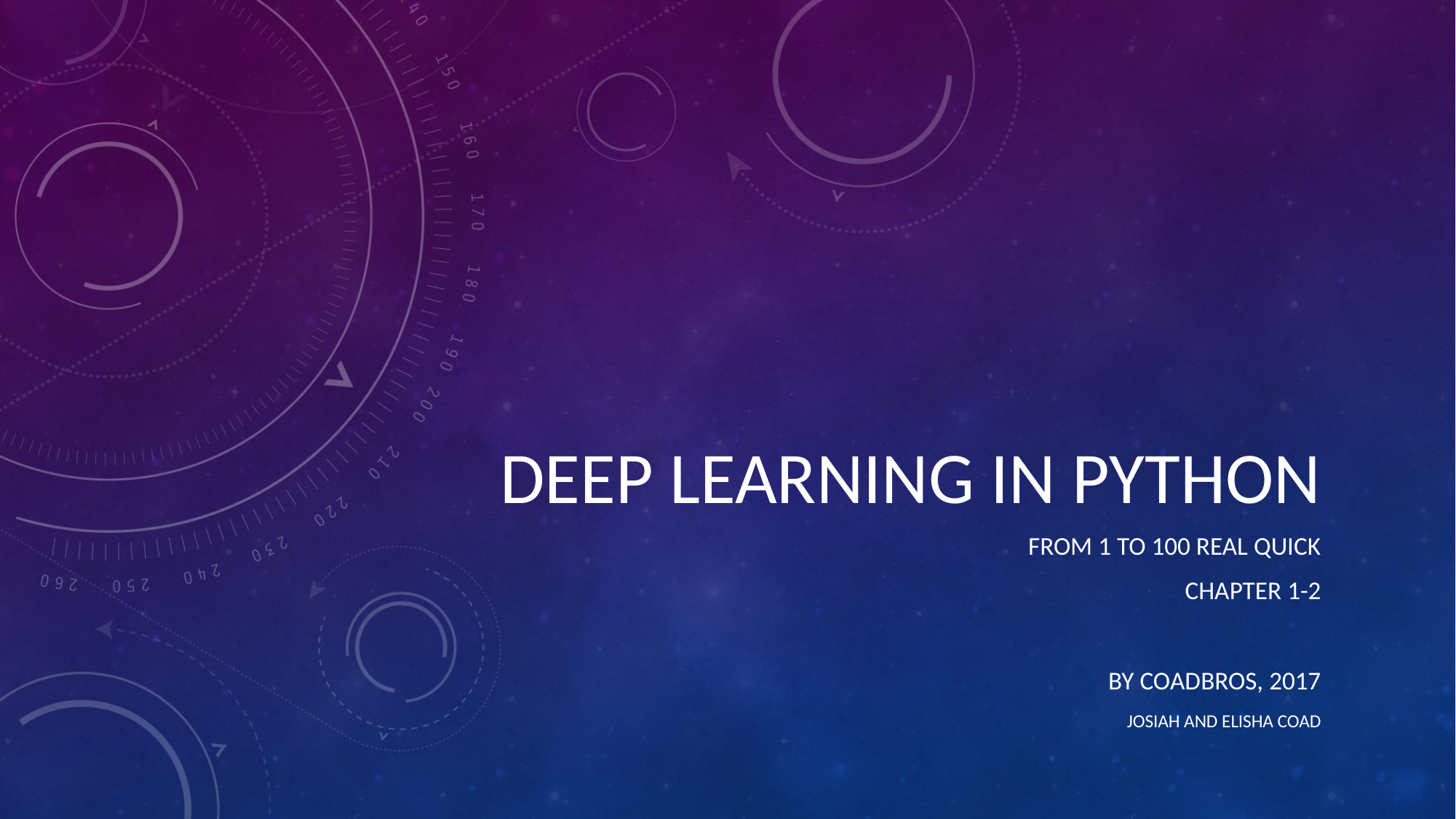

# Deep learning in python
From 1 to 100 Real quick
CHAPTER 1-2

By CoadBros, 2017
Josiah and Elisha COad